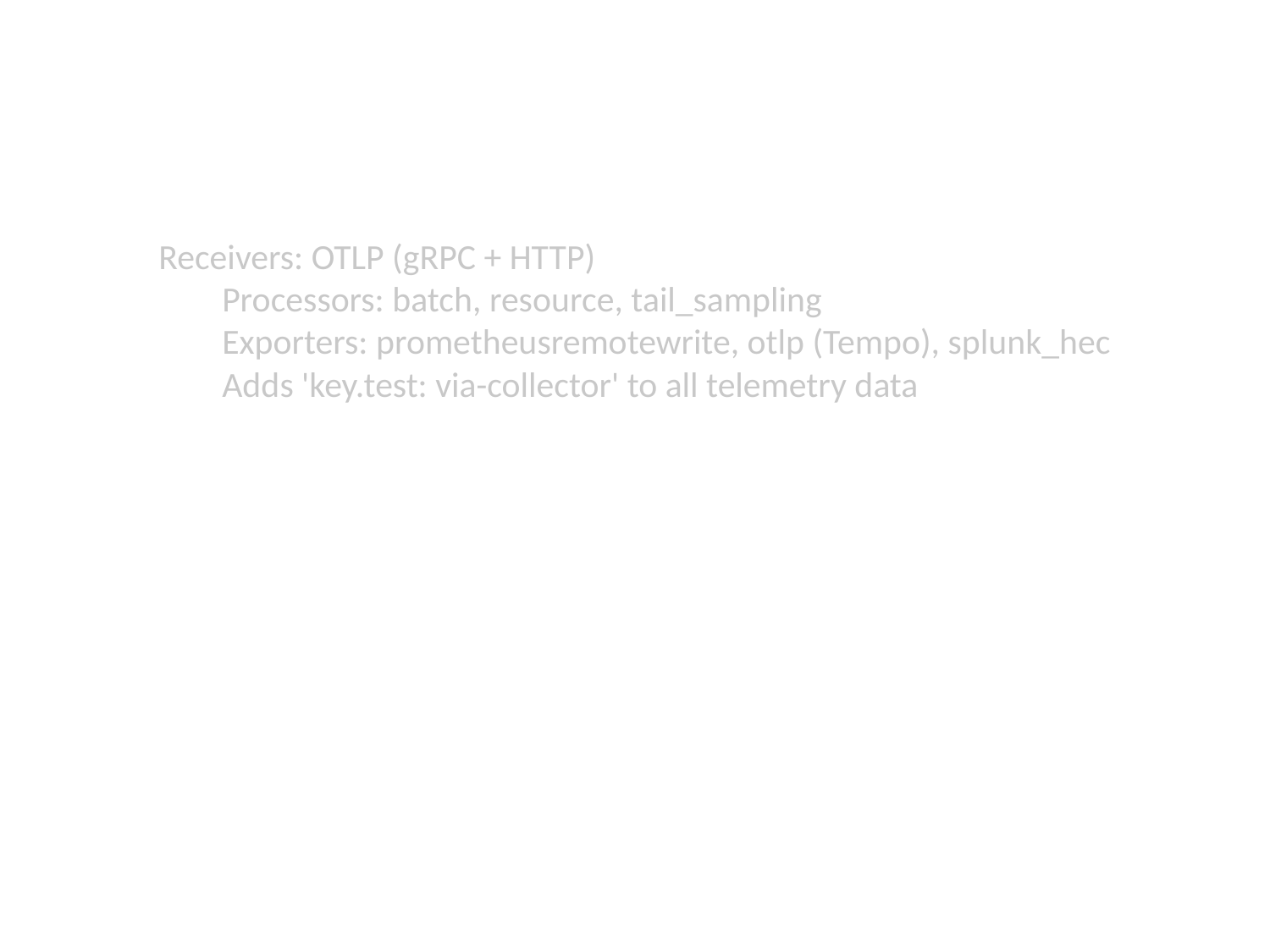

OTel Collector Configuration

Receivers: OTLP (gRPC + HTTP)
Processors: batch, resource, tail_sampling
Exporters: prometheusremotewrite, otlp (Tempo), splunk_hec
Adds 'key.test: via-collector' to all telemetry data